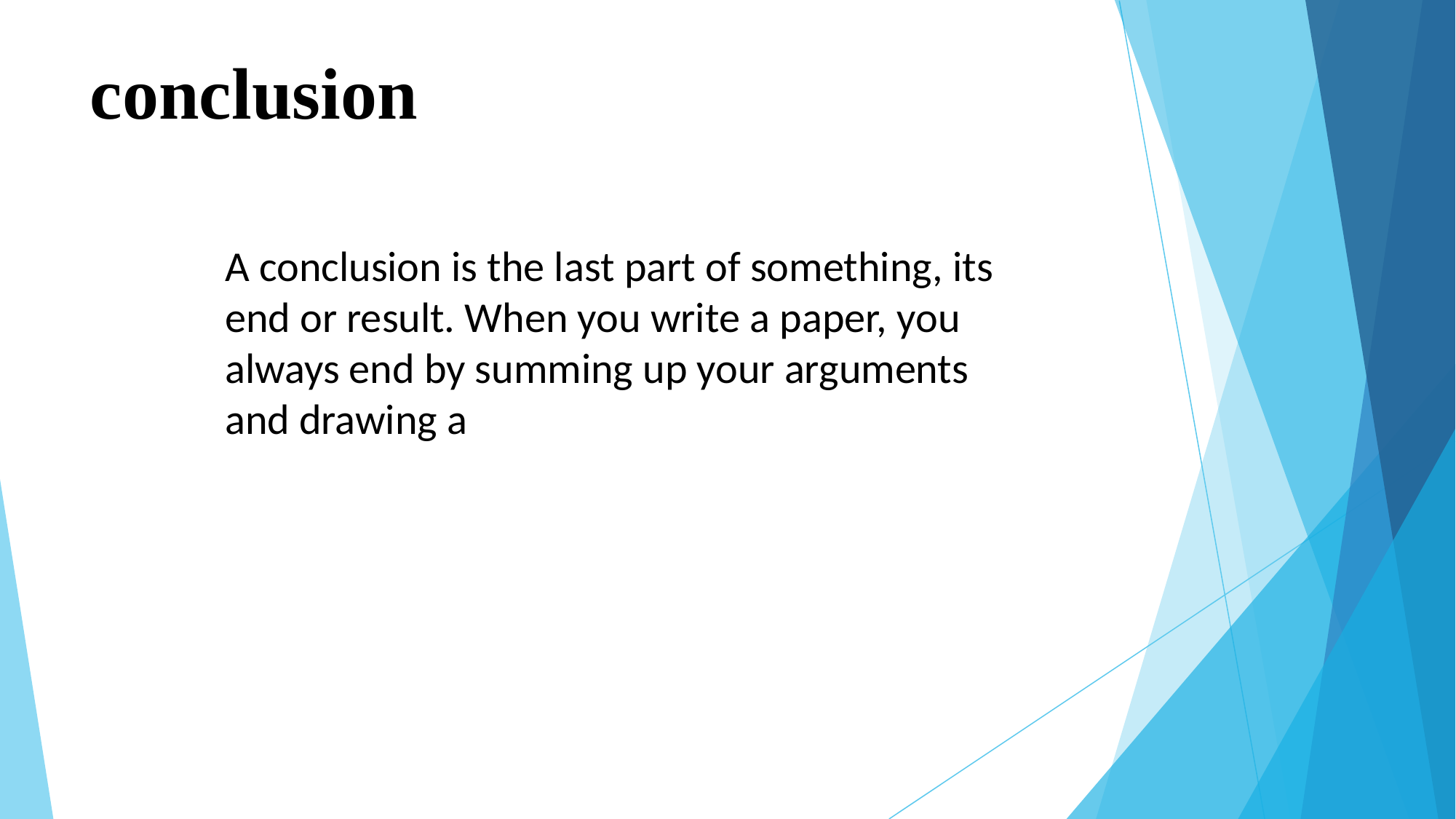

# conclusion
A conclusion is the last part of something, its end or result. When you write a paper, you always end by summing up your arguments and drawing a